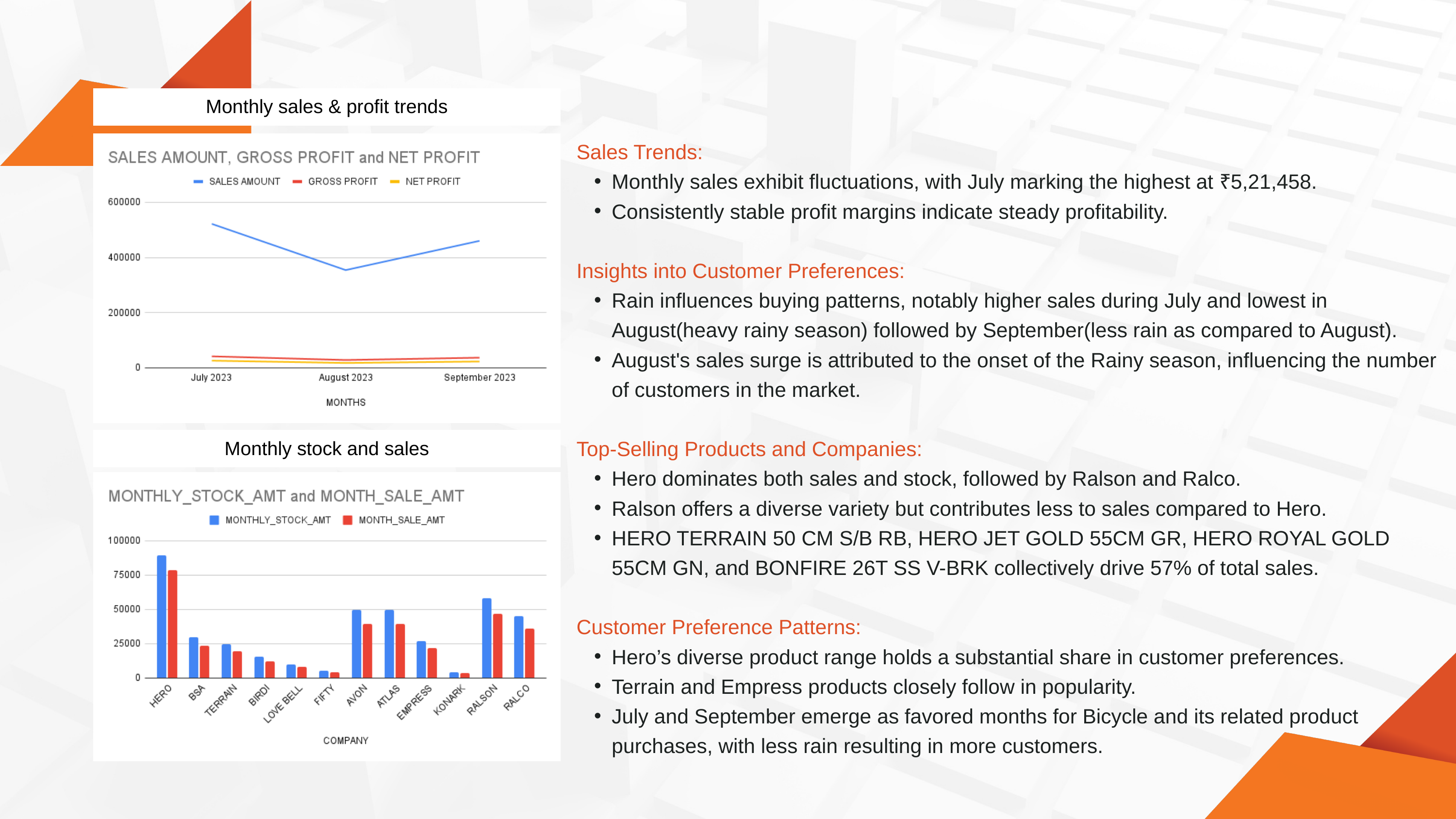

Monthly sales & profit trends

Sales Trends:
Monthly sales exhibit fluctuations, with July marking the highest at ₹5,21,458.
Consistently stable profit margins indicate steady profitability.

Insights into Customer Preferences:
Rain influences buying patterns, notably higher sales during July and lowest in August(heavy rainy season) followed by September(less rain as compared to August).
August's sales surge is attributed to the onset of the Rainy season, influencing the number of customers in the market.

Top-Selling Products and Companies:
Hero dominates both sales and stock, followed by Ralson and Ralco.
Ralson offers a diverse variety but contributes less to sales compared to Hero.
HERO TERRAIN 50 CM S/B RB, HERO JET GOLD 55CM GR, HERO ROYAL GOLD 55CM GN, and BONFIRE 26T SS V-BRK collectively drive 57% of total sales.

Customer Preference Patterns:
Hero’s diverse product range holds a substantial share in customer preferences.
Terrain and Empress products closely follow in popularity.
July and September emerge as favored months for Bicycle and its related product purchases, with less rain resulting in more customers.

Monthly stock and sales